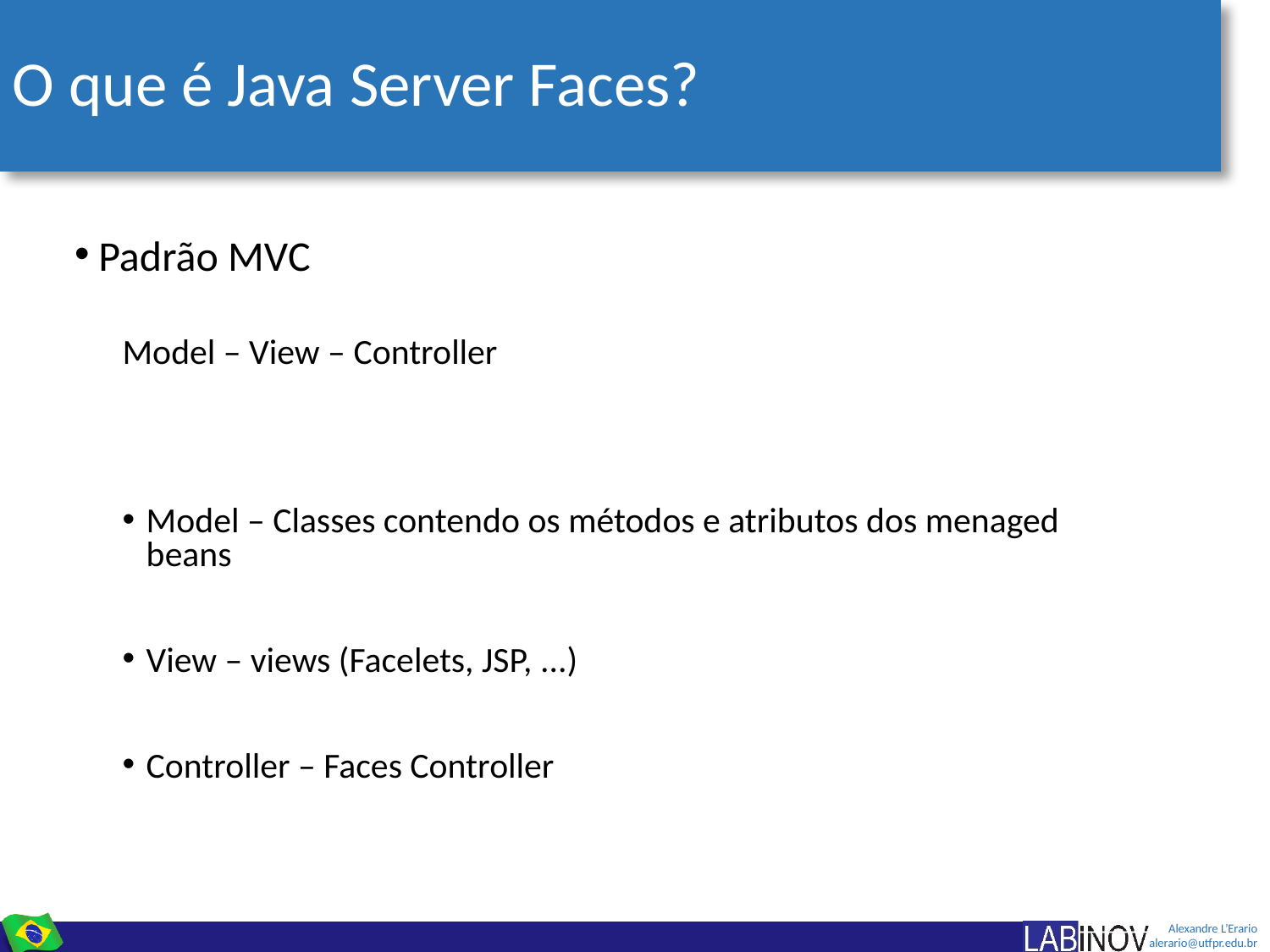

# O que é Java Server Faces?
Padrão MVC

Model – View – Controller

Model – Classes contendo os métodos e atributos dos menaged beans

View – views (Facelets, JSP, ...)

Controller – Faces Controller